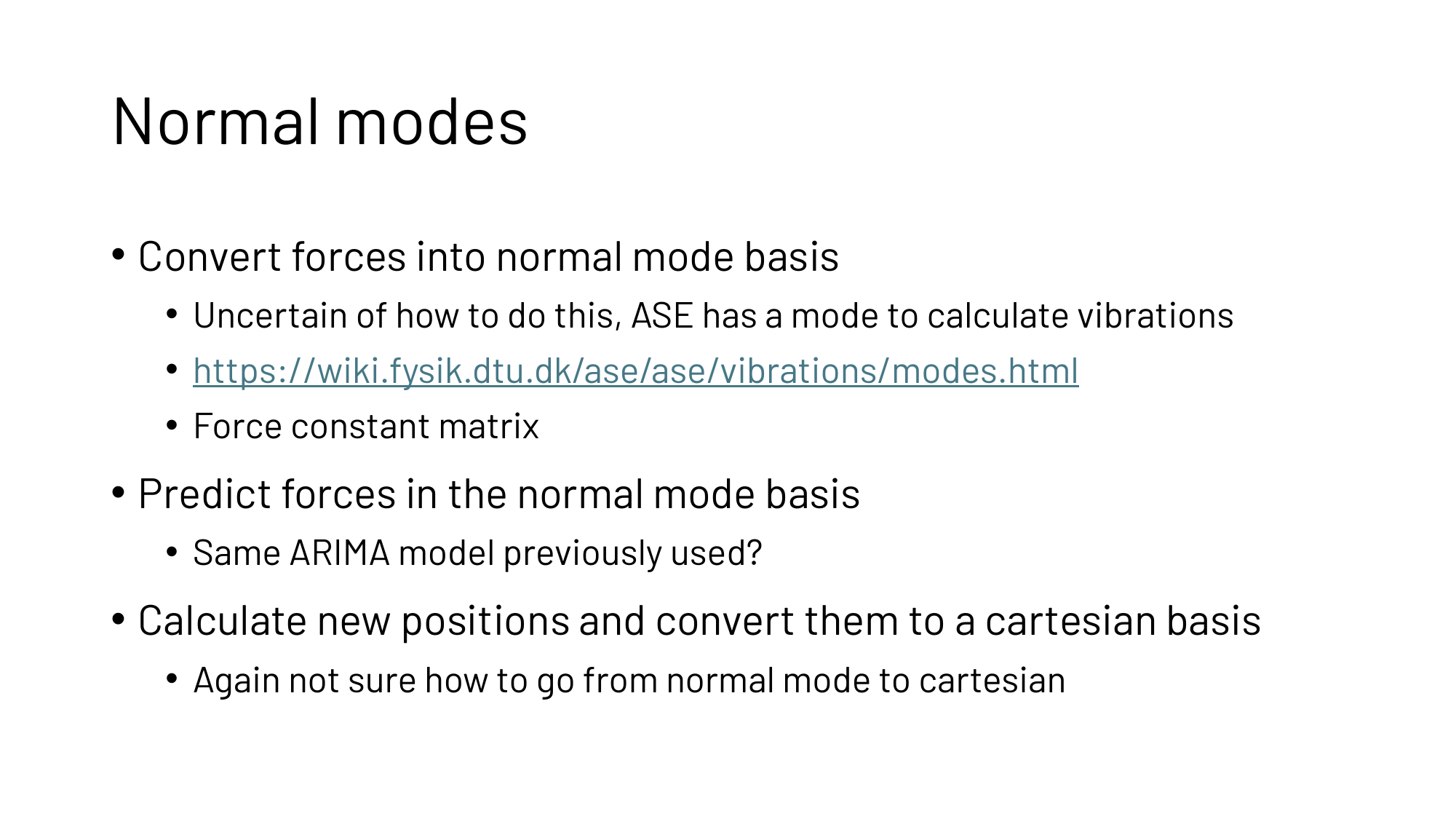

# Normal modes
Convert forces into normal mode basis
Uncertain of how to do this, ASE has a mode to calculate vibrations
https://wiki.fysik.dtu.dk/ase/ase/vibrations/modes.html
Force constant matrix
Predict forces in the normal mode basis
Same ARIMA model previously used?
Calculate new positions and convert them to a cartesian basis
Again not sure how to go from normal mode to cartesian